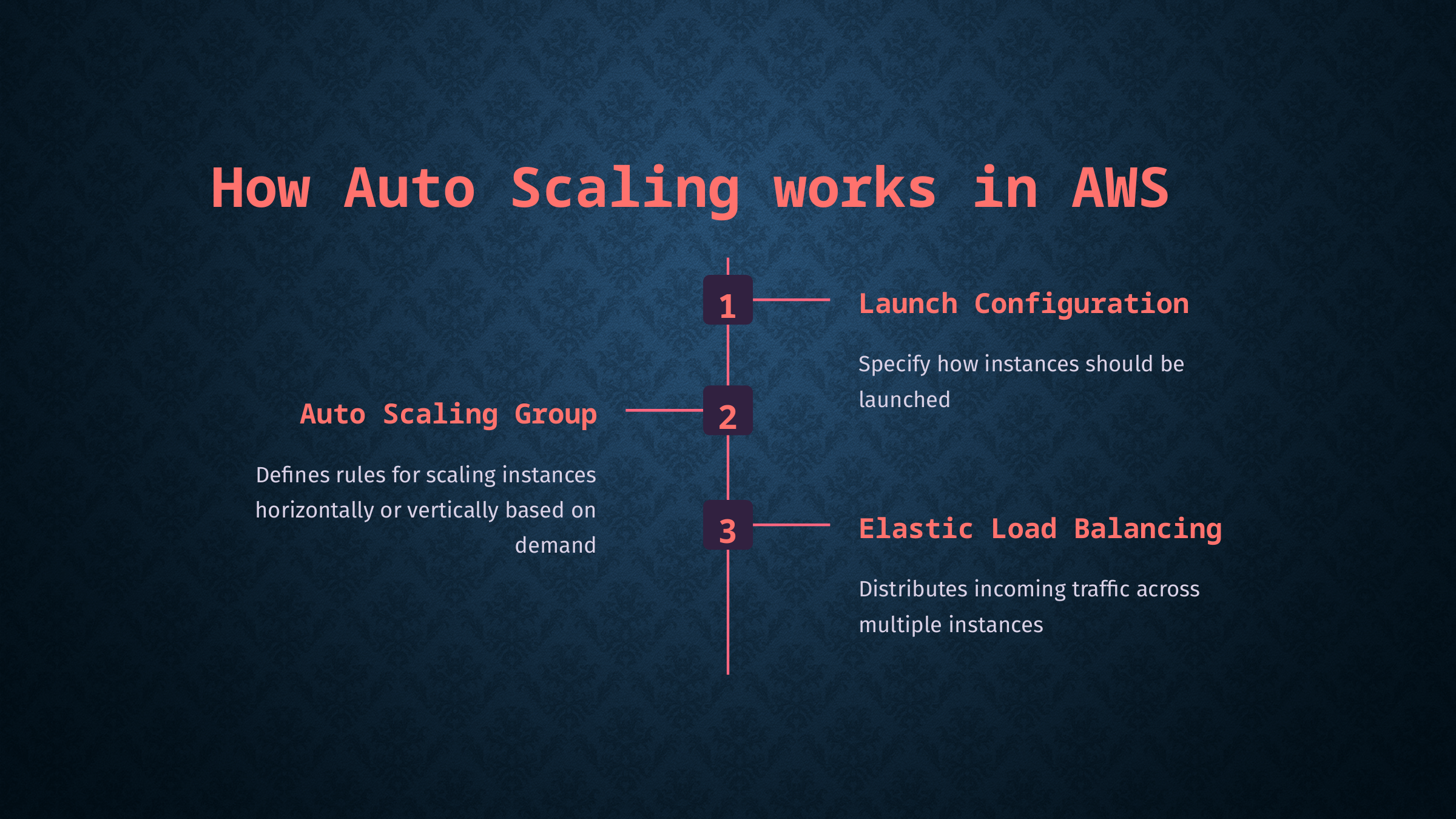

How Auto Scaling works in AWS

1
Launch Configuration

Specify how instances should be launched

2
Auto Scaling Group

Defines rules for scaling instances horizontally or vertically based on demand

3
Elastic Load Balancing

Distributes incoming traffic across multiple instances